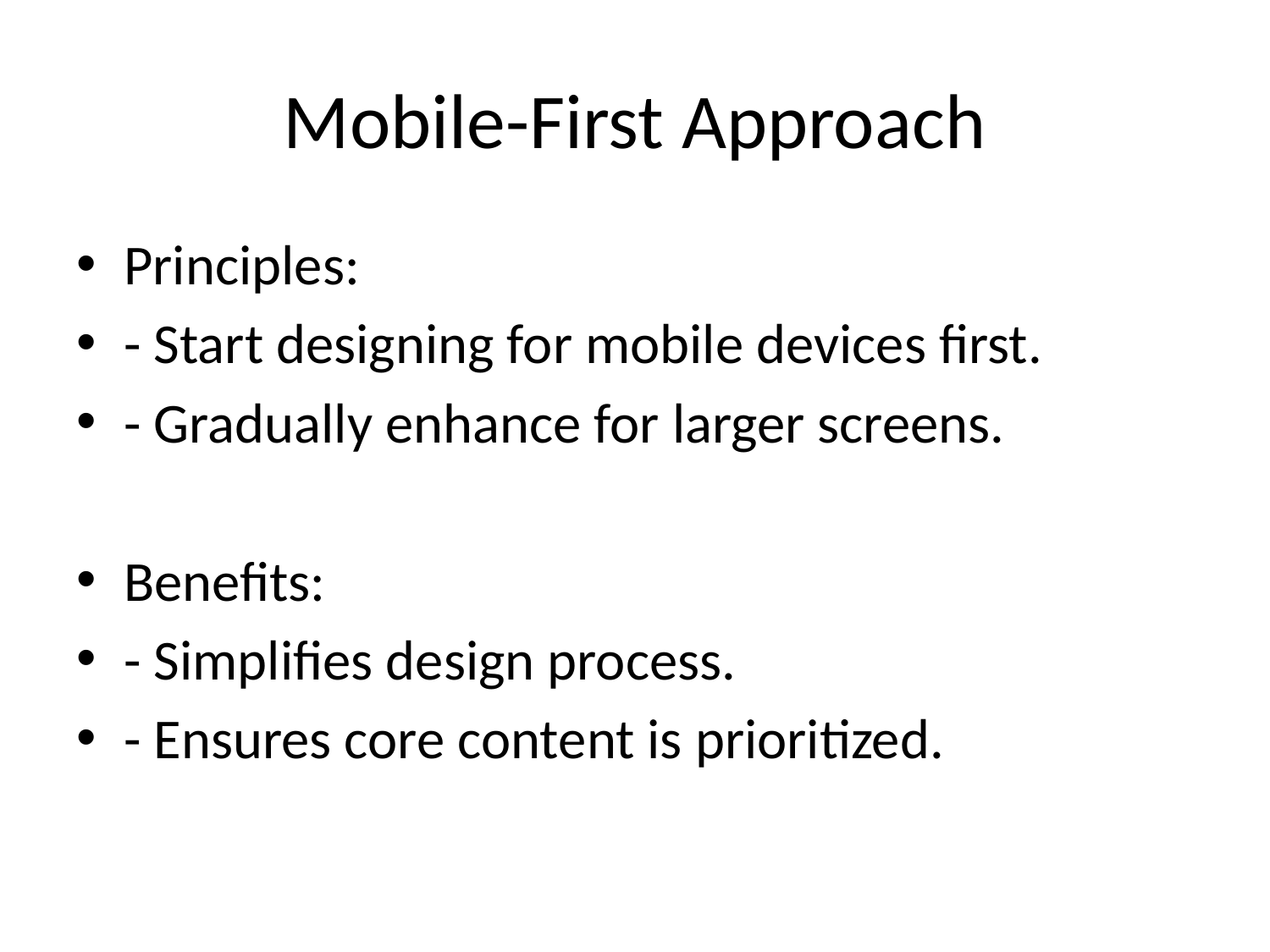

# Mobile-First Approach
Principles:
- Start designing for mobile devices first.
- Gradually enhance for larger screens.

Benefits:
- Simplifies design process.
- Ensures core content is prioritized.